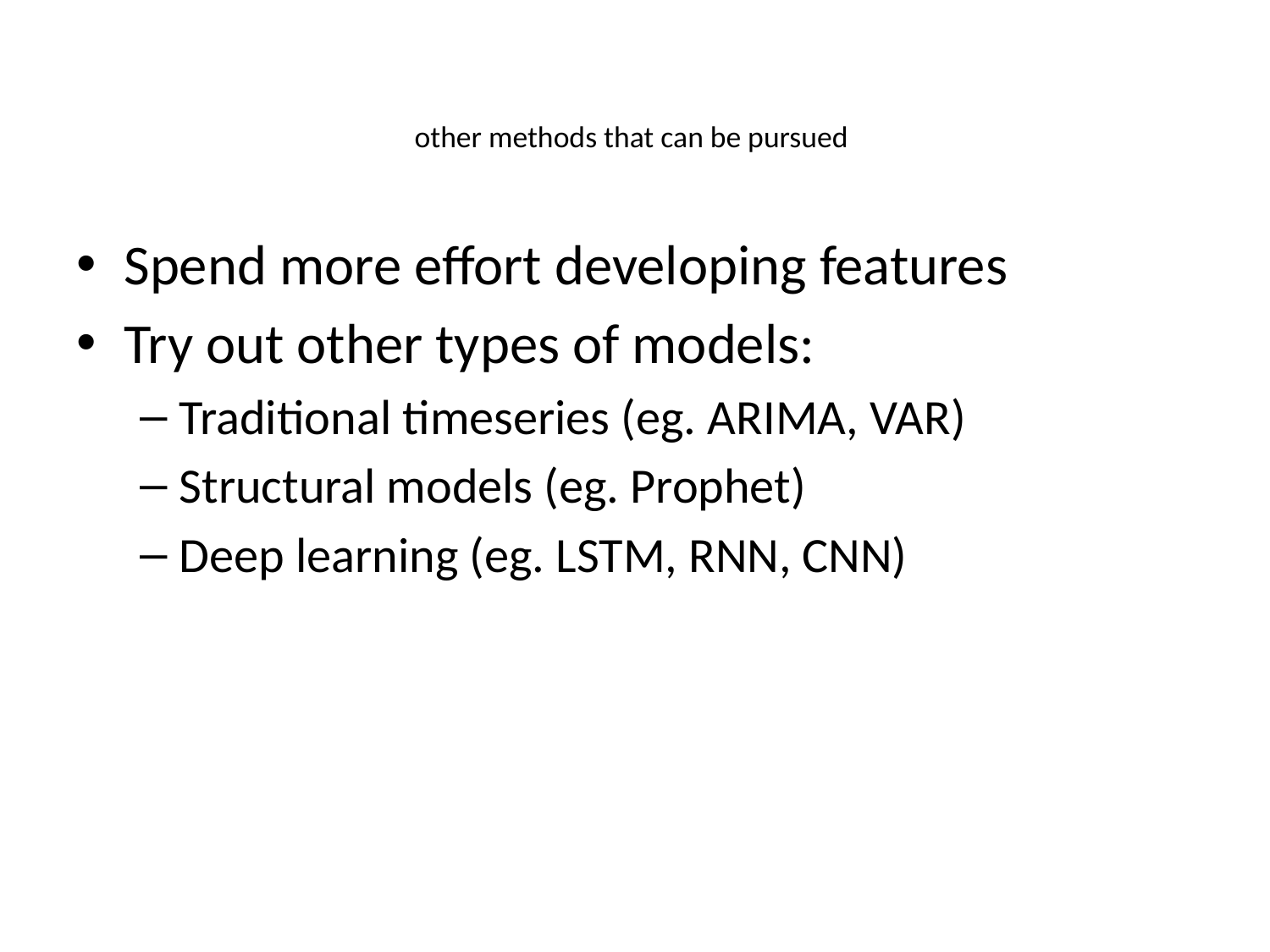

# other methods that can be pursued
Spend more effort developing features
Try out other types of models:
Traditional timeseries (eg. ARIMA, VAR)
Structural models (eg. Prophet)
Deep learning (eg. LSTM, RNN, CNN)